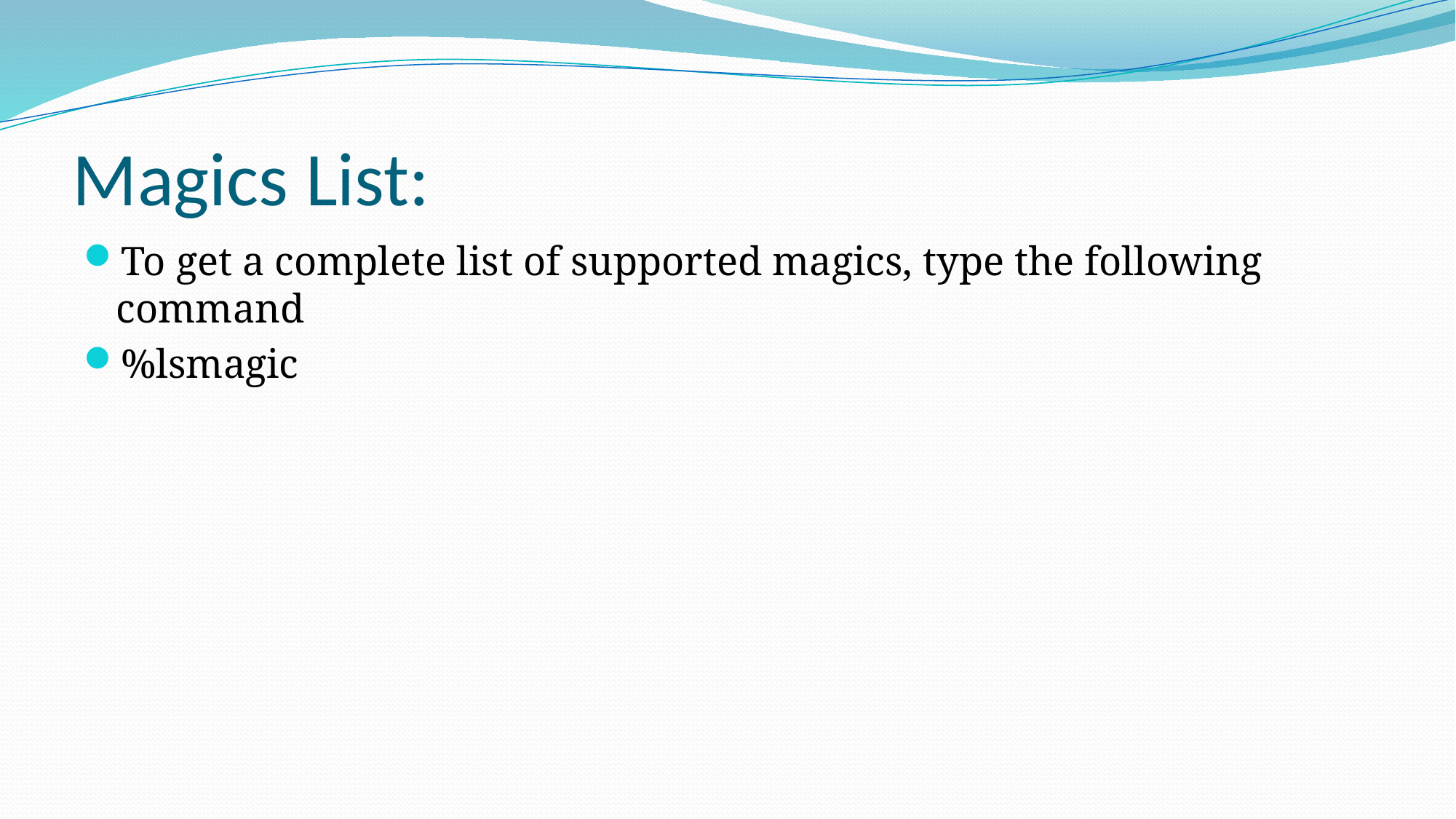

# Magics List:
To get a complete list of supported magics, type the following command
%lsmagic